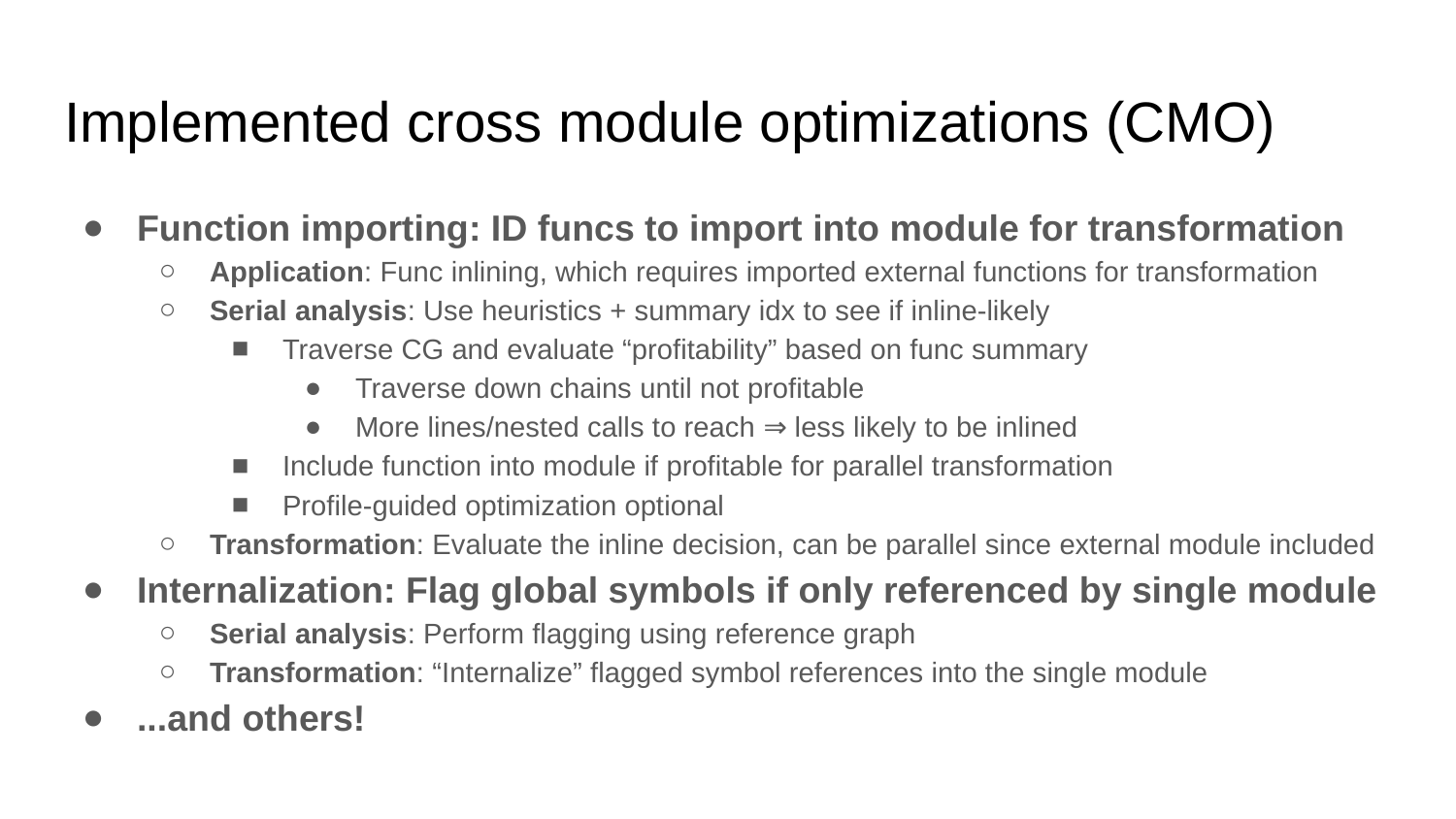

# Implemented cross module optimizations (CMO)
Function importing: ID funcs to import into module for transformation
Application: Func inlining, which requires imported external functions for transformation
Serial analysis: Use heuristics + summary idx to see if inline-likely
Traverse CG and evaluate “profitability” based on func summary
Traverse down chains until not profitable
More lines/nested calls to reach ⇒ less likely to be inlined
Include function into module if profitable for parallel transformation
Profile-guided optimization optional
Transformation: Evaluate the inline decision, can be parallel since external module included
Internalization: Flag global symbols if only referenced by single module
Serial analysis: Perform flagging using reference graph
Transformation: “Internalize” flagged symbol references into the single module
...and others!